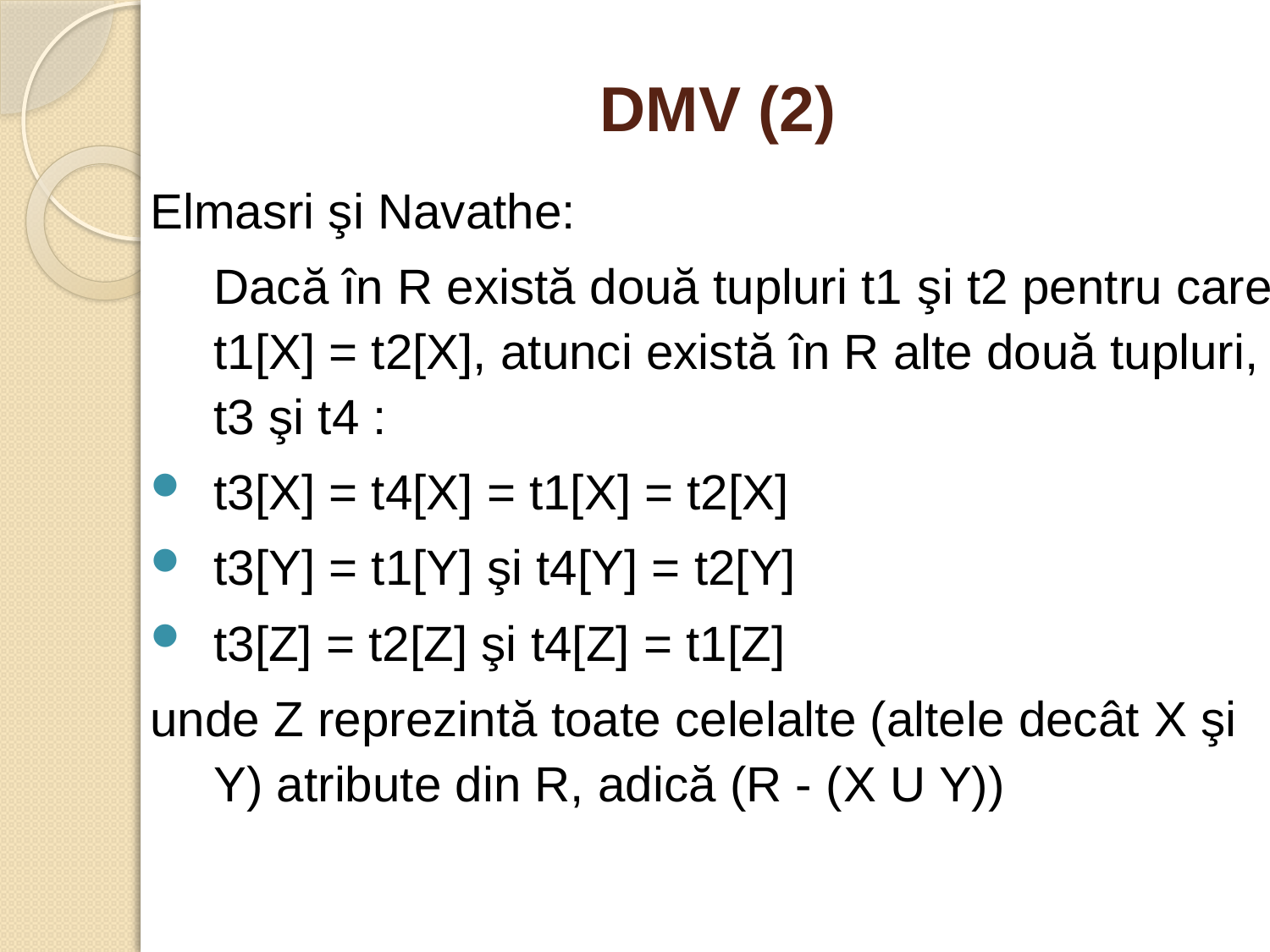

# DMV (2)
Elmasri şi Navathe:
	Dacă în R există două tupluri t1 şi t2 pentru care t1[X] = t2[X], atunci există în R alte două tupluri, t3 şi t4 :
t3[X] = t4[X] = t1[X] = t2[X]
t3[Y] = t1[Y] şi t4[Y] = t2[Y]
t3[Z] = t2[Z] şi t4[Z] = t1[Z]
unde Z reprezintă toate celelalte (altele decât X şi Y) atribute din R, adică (R - (X U Y))